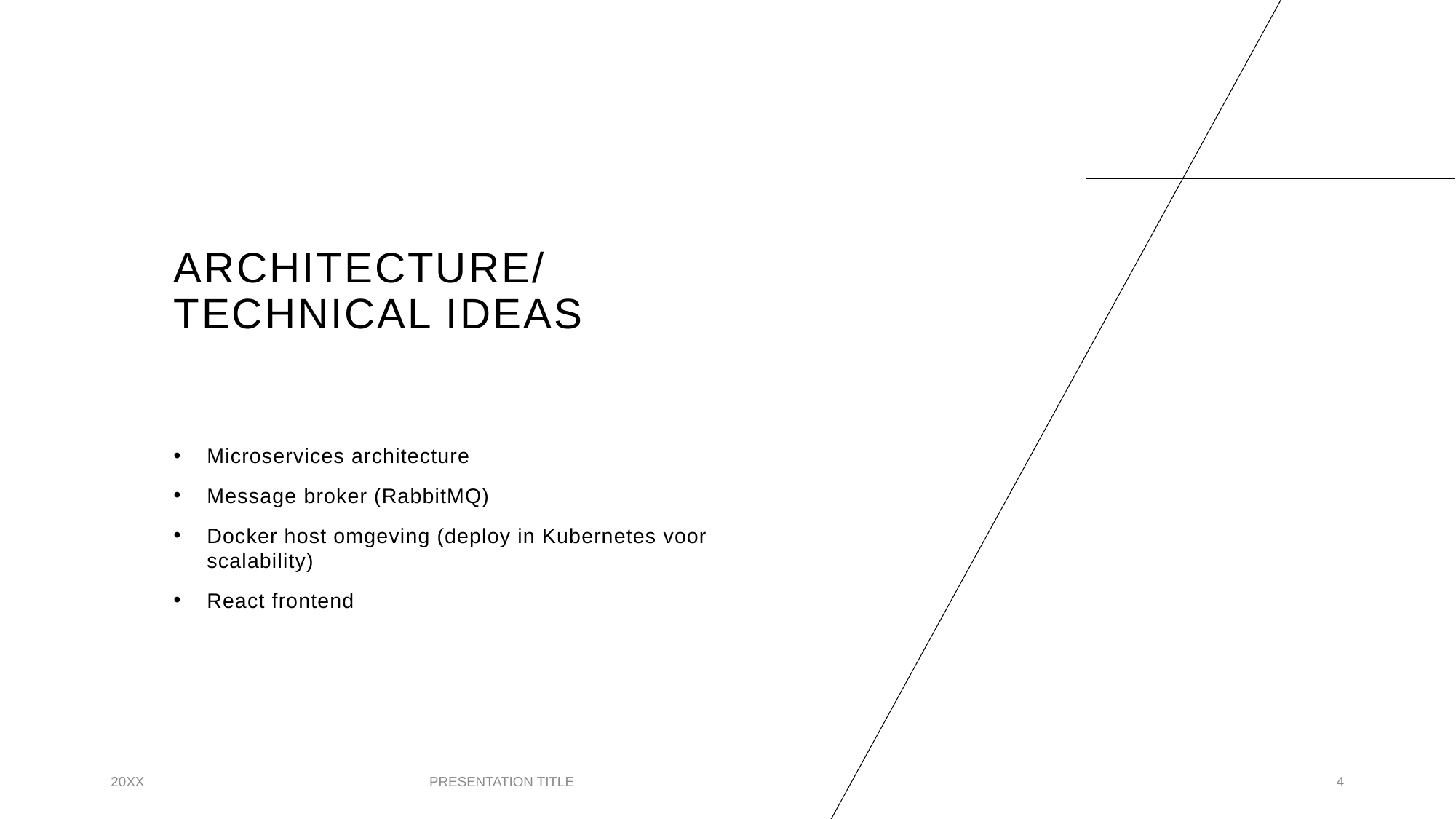

# Architecture/technical Ideas
Microservices architecture
Message broker (RabbitMQ)
Docker host omgeving (deploy in Kubernetes voor scalability)
React frontend
20XX
PRESENTATION TITLE
4